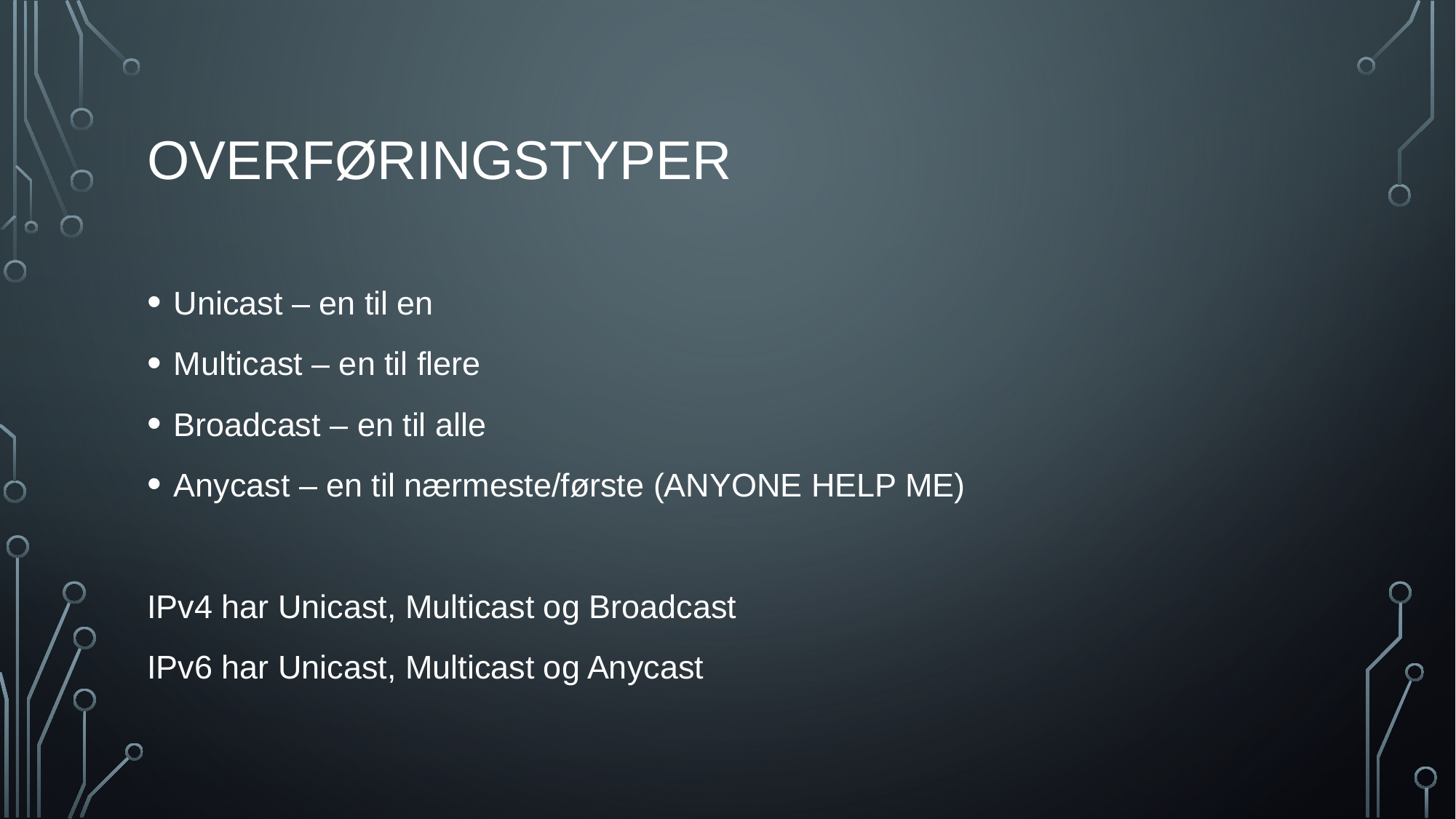

# Overføringstyper
Unicast – en til en
Multicast – en til flere
Broadcast – en til alle
Anycast – en til nærmeste/første (ANYONE HELP ME)

IPv4 har Unicast, Multicast og Broadcast
IPv6 har Unicast, Multicast og Anycast